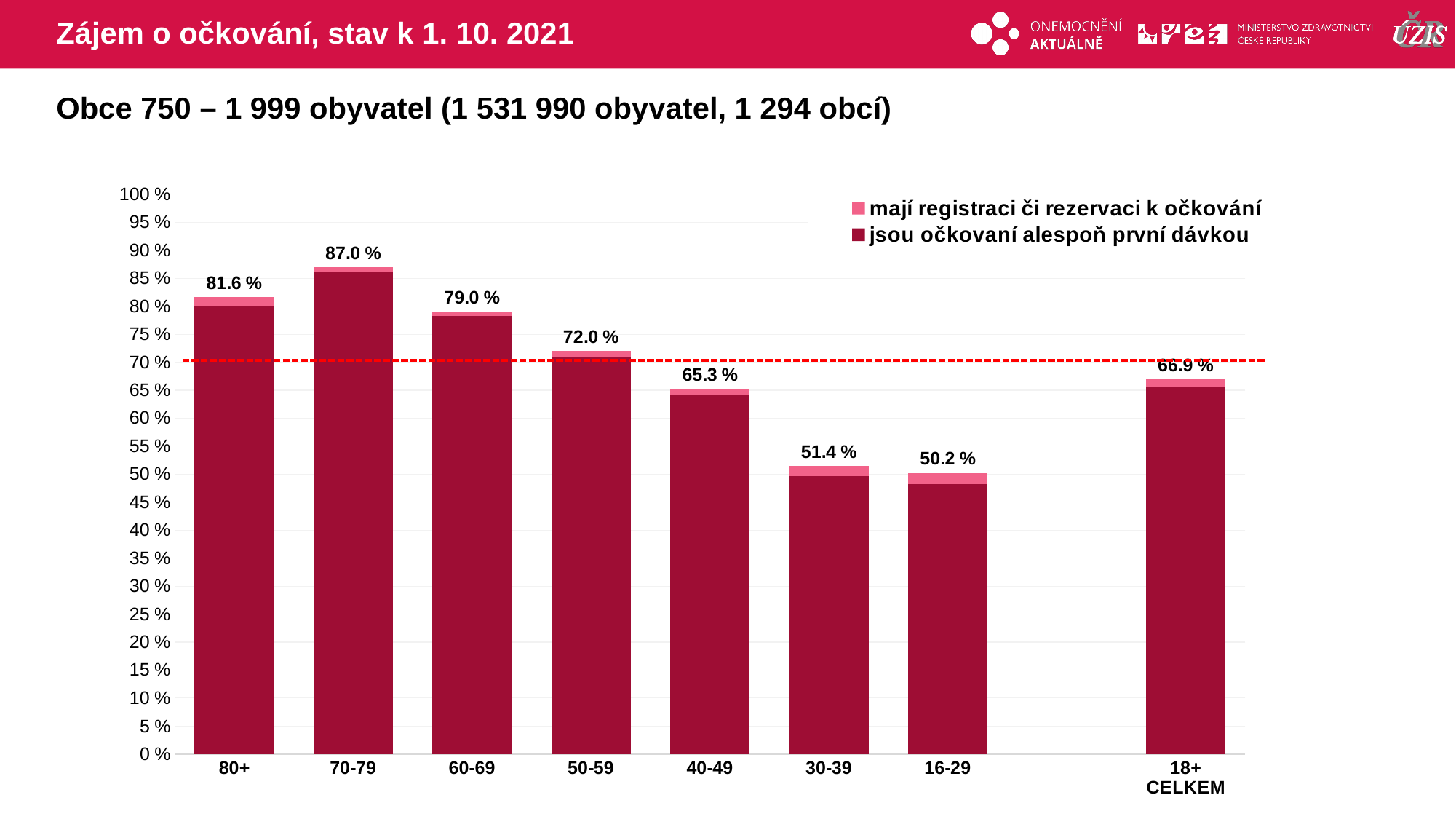

# Zájem o očkování, stav k 1. 10. 2021
Obce 750 – 1 999 obyvatel (1 531 990 obyvatel, 1 294 obcí)

### Chart

| Category | mají registraci či rezervaci k očkování | jsou očkovaní alespoň první dávkou |
|---|---|---|
| 80+ | 81.61165 | 79.9358672 |
| 70-79 | 86.96316 | 86.1947893 |
| 60-69 | 78.97396 | 78.2670309 |
| 50-59 | 72.00059 | 70.9321713 |
| 40-49 | 65.29555 | 64.0227367 |
| 30-39 | 51.4369 | 49.7182638 |
| 16-29 | 50.22984 | 48.2016699 |
|  | None | None |
| 18+ CELKEM | 66.90251 | 65.6009591 |